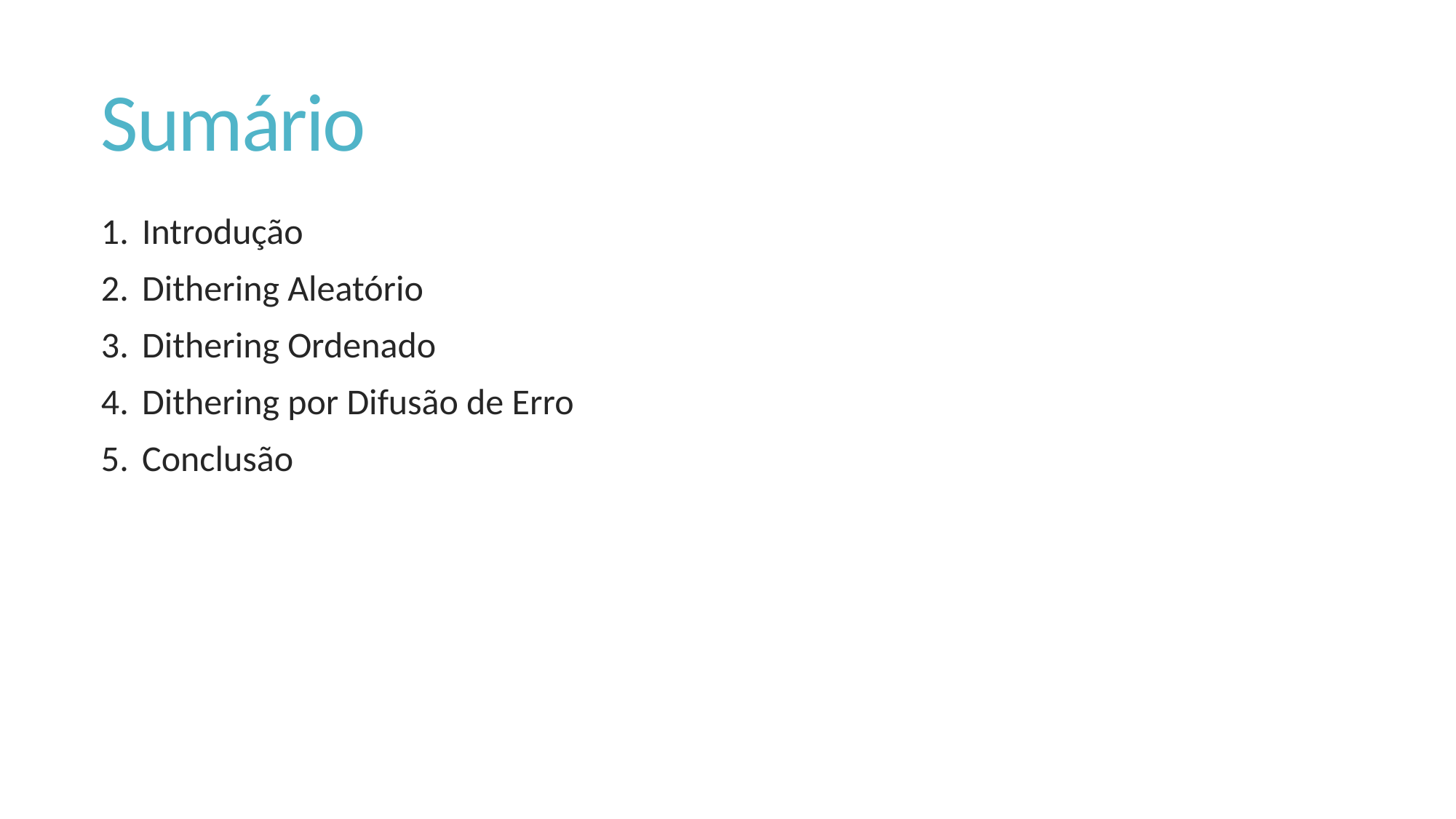

# Sumário
Introdução
Dithering Aleatório
Dithering Ordenado
Dithering por Difusão de Erro
Conclusão